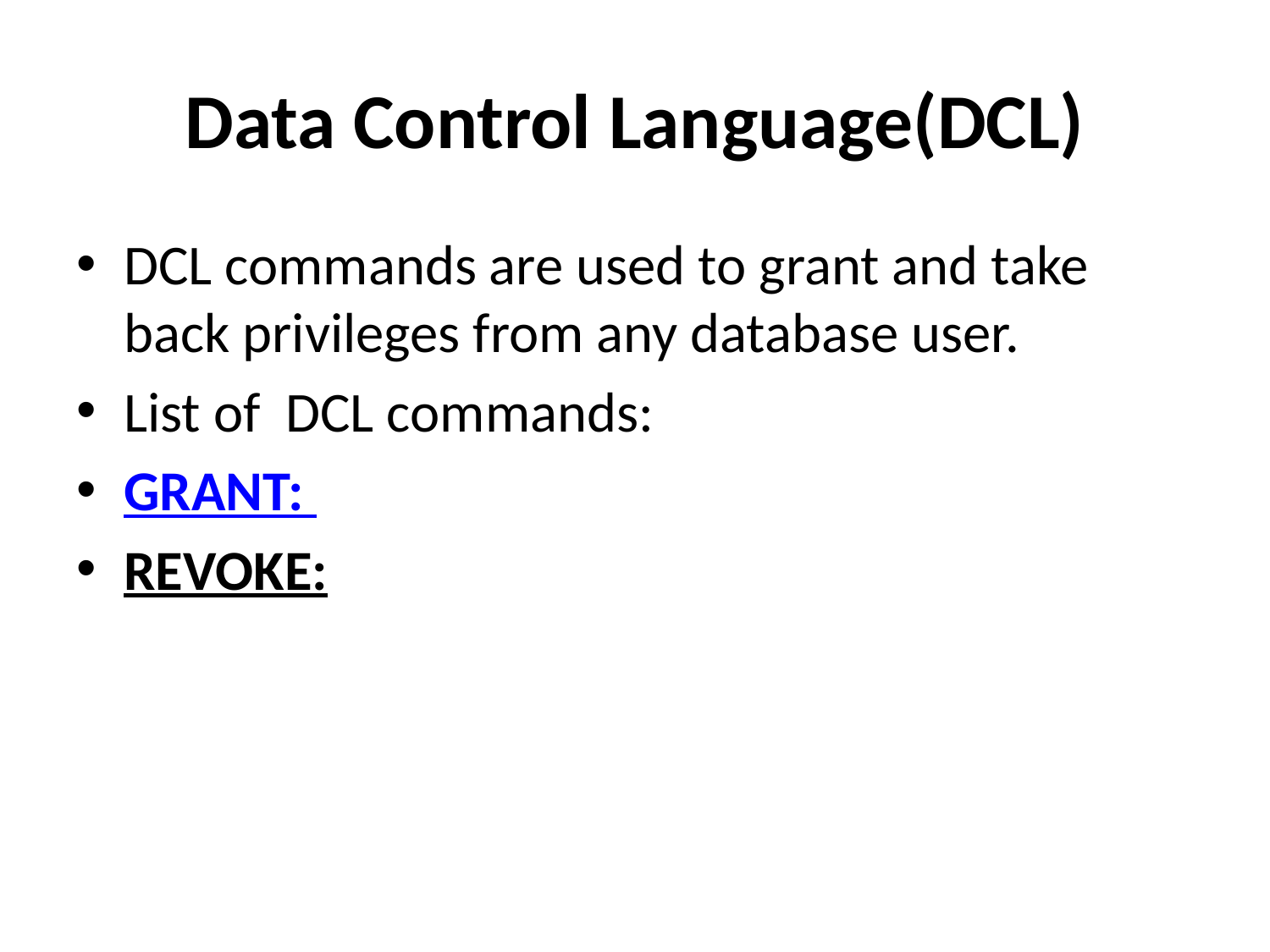

# Data Control Language(DCL)
DCL commands are used to grant and take back privileges from any database user.
List of  DCL commands:
GRANT:
REVOKE: